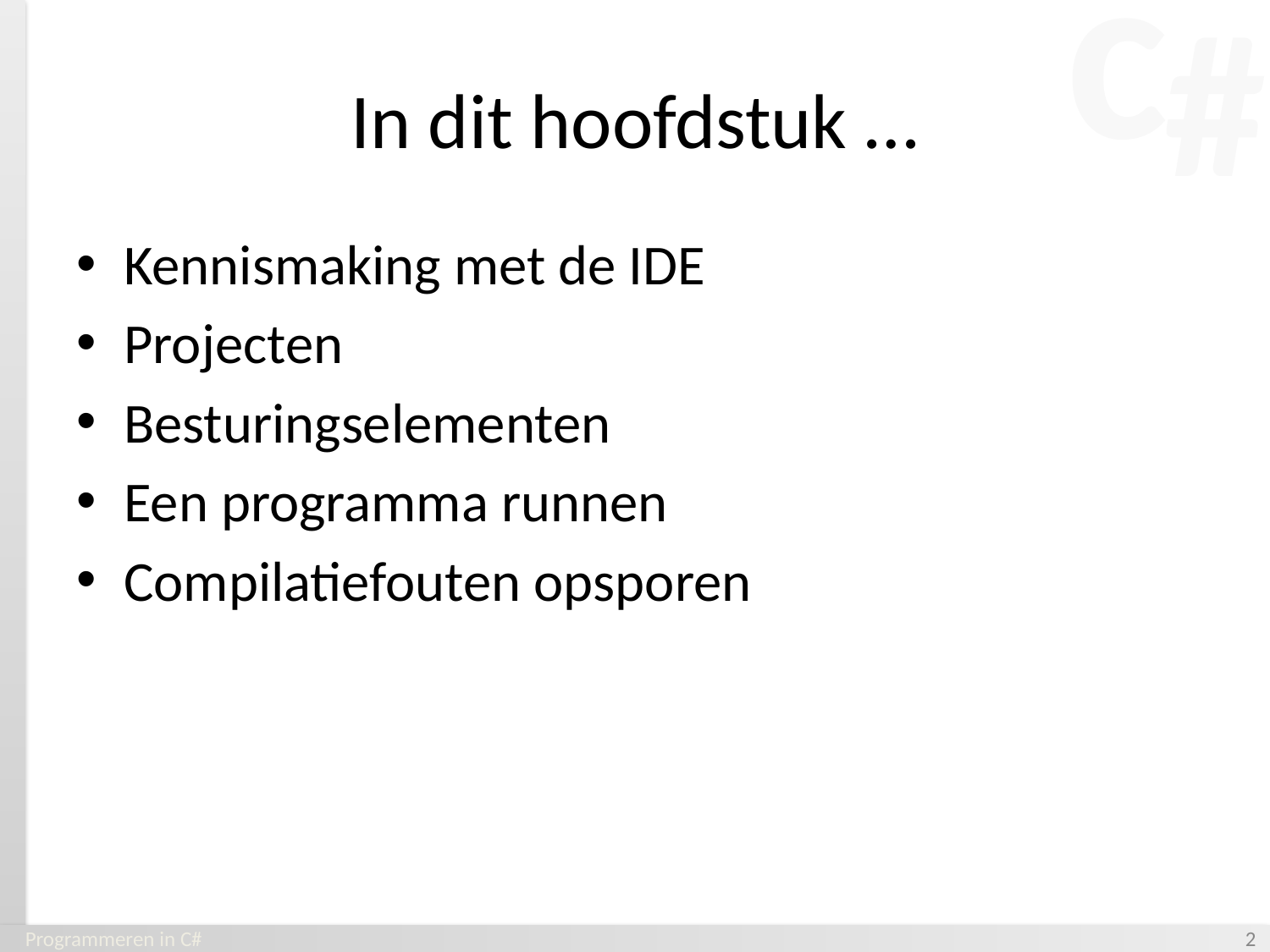

# In dit hoofdstuk …
Kennismaking met de IDE
Projecten
Besturingselementen
Een programma runnen
Compilatiefouten opsporen
Programmeren in C#
2